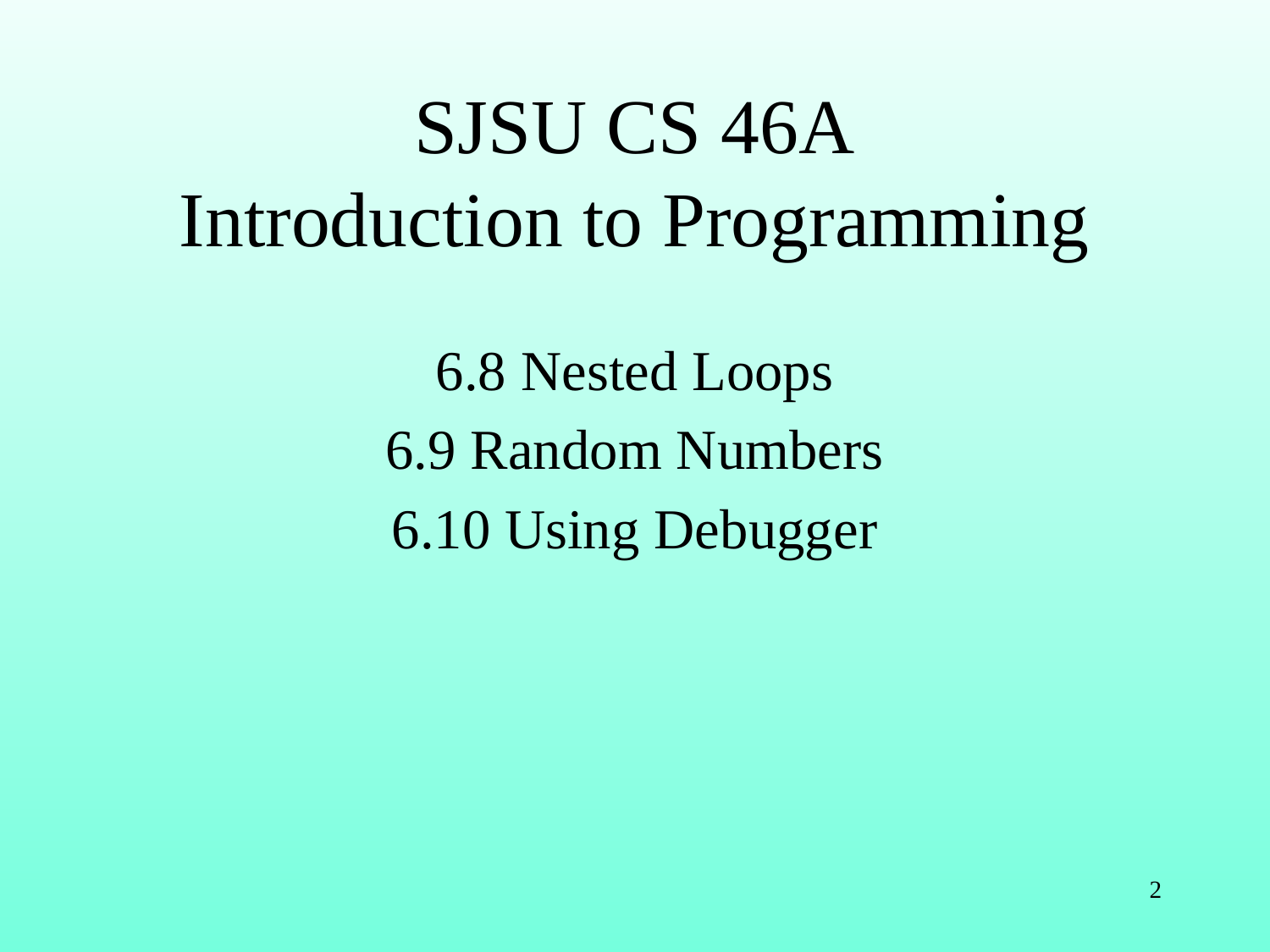

# SJSU CS 46A Introduction to Programming
6.8 Nested Loops
6.9 Random Numbers
6.10 Using Debugger
2